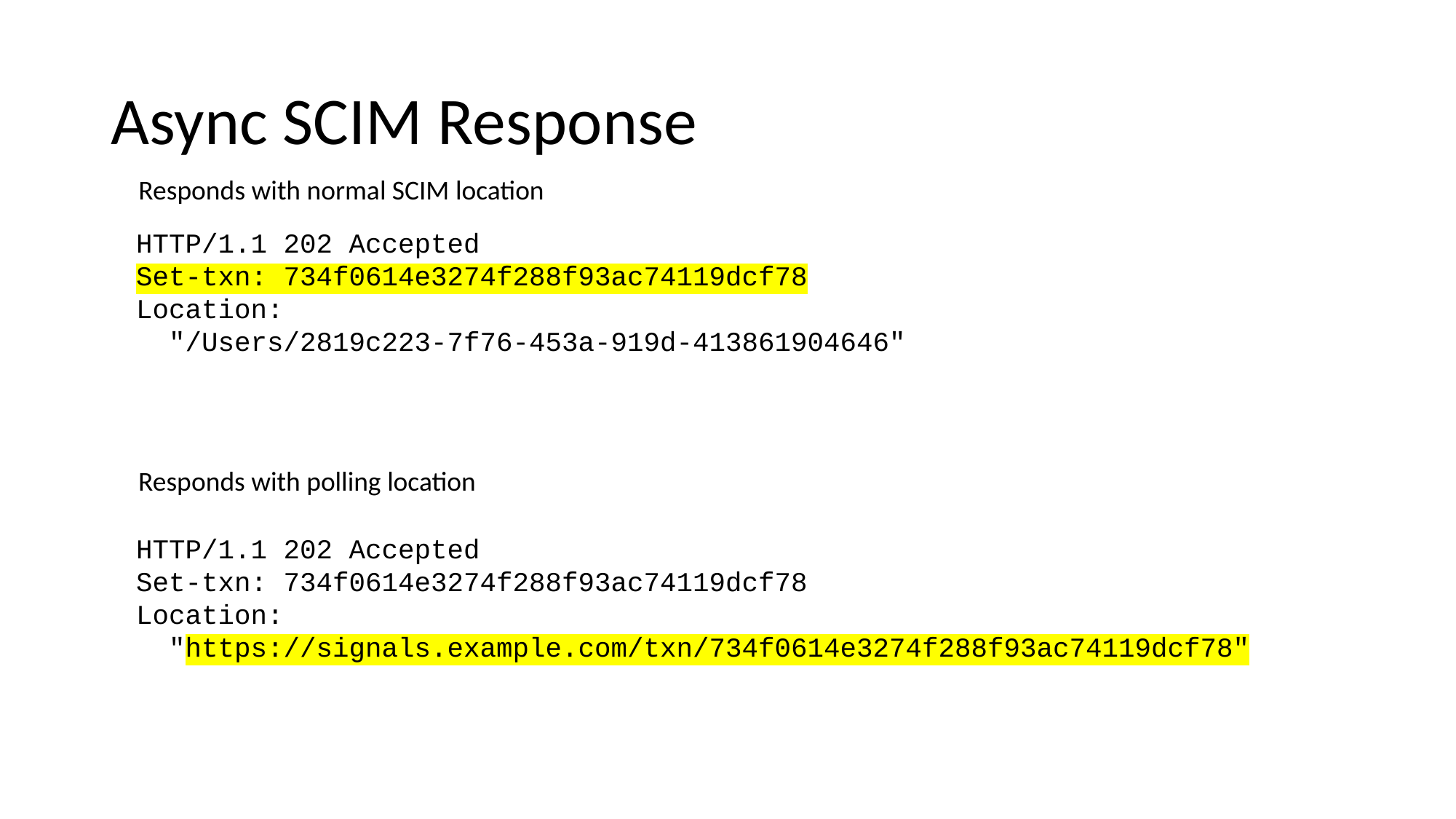

# Async SCIM Response
Responds with normal SCIM location
HTTP/1.1 202 Accepted
Set-txn: 734f0614e3274f288f93ac74119dcf78
Location:
  "/Users/2819c223-7f76-453a-919d-413861904646"
Responds with polling location
HTTP/1.1 202 Accepted
Set-txn: 734f0614e3274f288f93ac74119dcf78
Location:
  "https://signals.example.com/txn/734f0614e3274f288f93ac74119dcf78"